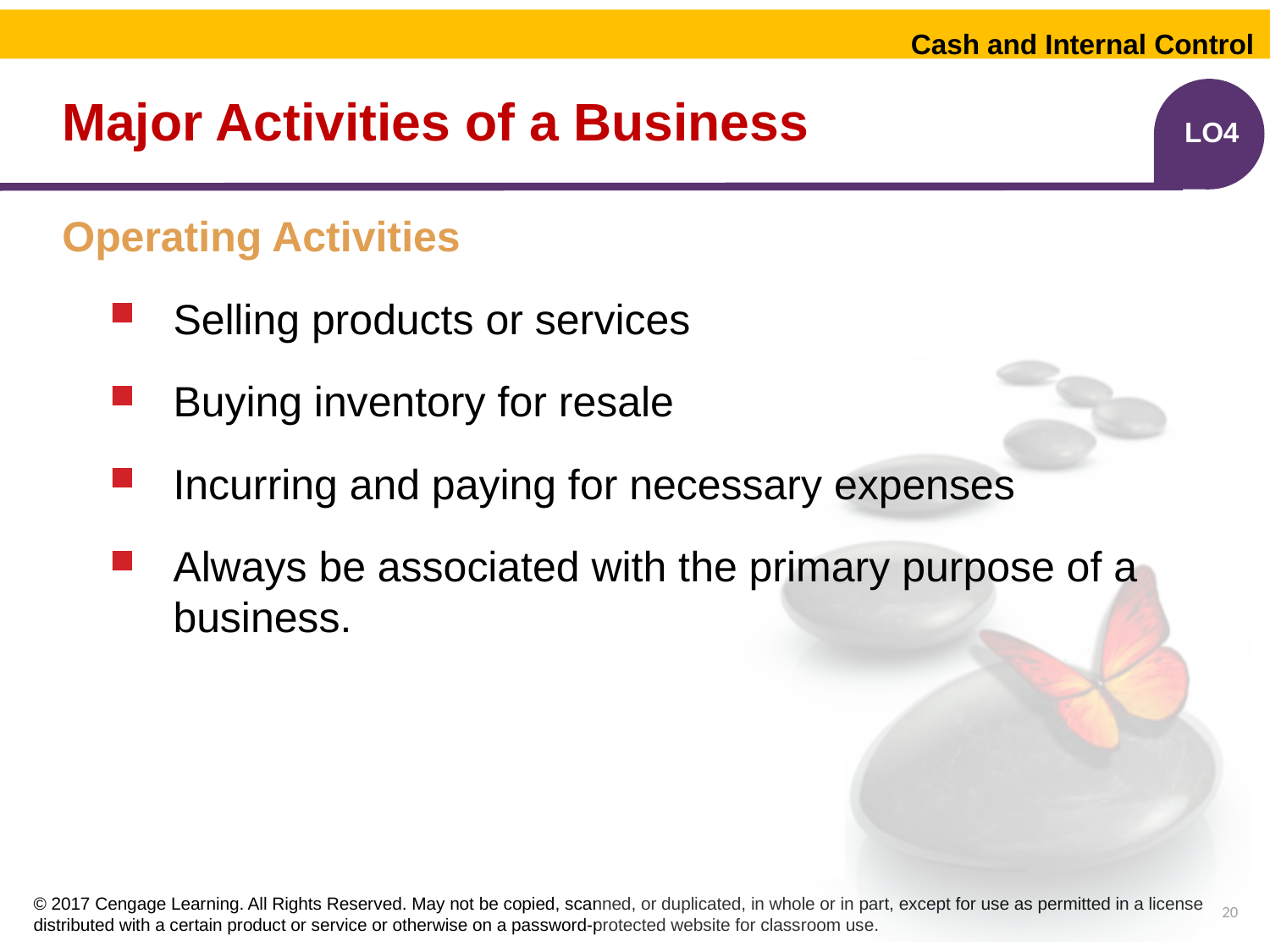

Cash and Internal Control
# Major Activities of a Business
LO4
Operating Activities
Selling products or services
Buying inventory for resale
Incurring and paying for necessary expenses
Always be associated with the primary purpose of a business.
20